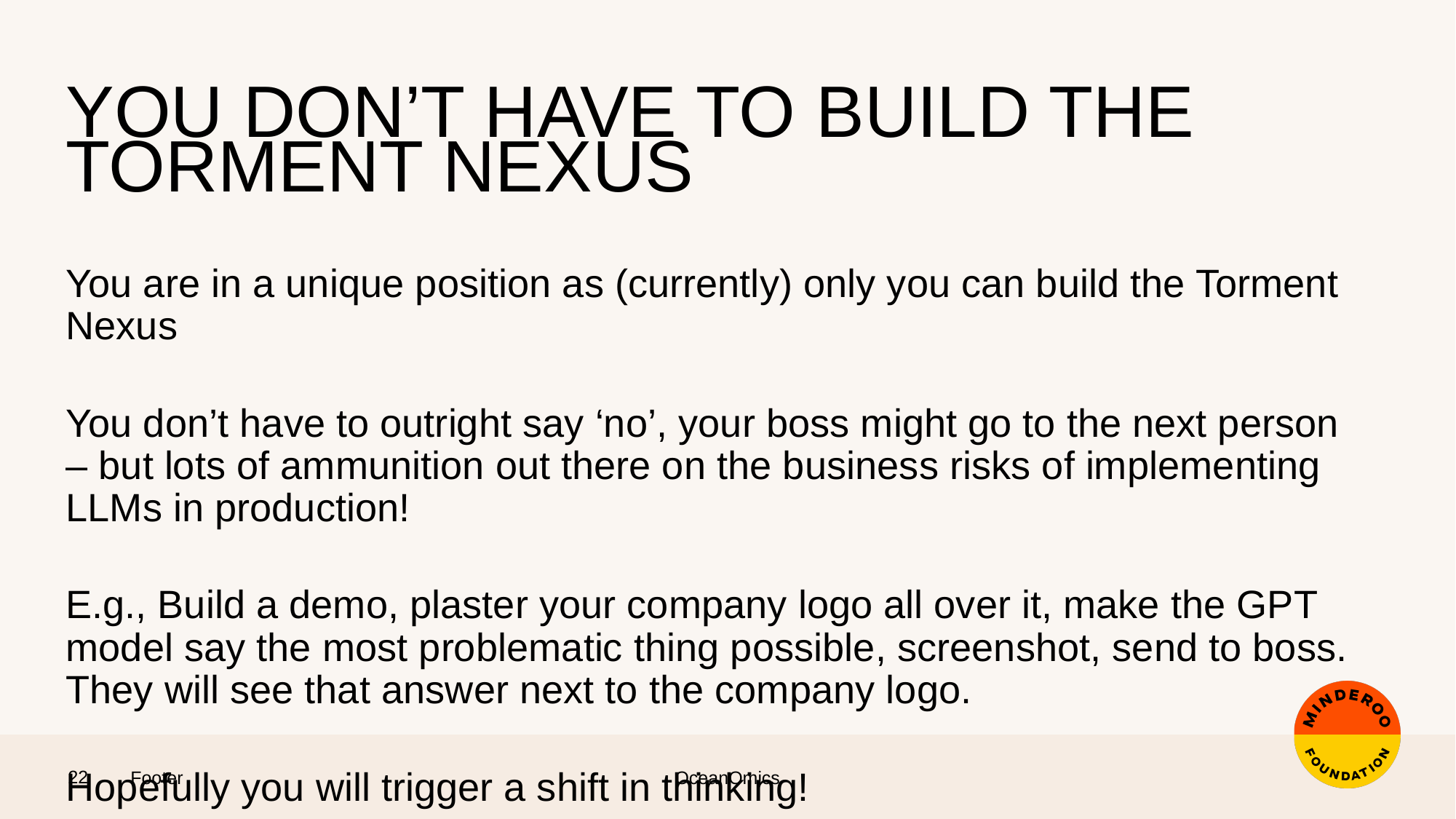

YOU DON’t HAVE TO BUILD THE TORMENT NEXUS
You are in a unique position as (currently) only you can build the Torment Nexus

You don’t have to outright say ‘no’, your boss might go to the next person – but lots of ammunition out there on the business risks of implementing LLMs in production!

E.g., Build a demo, plaster your company logo all over it, make the GPT model say the most problematic thing possible, screenshot, send to boss. They will see that answer next to the company logo.

Hopefully you will trigger a shift in thinking!
Footer
OceanOmics